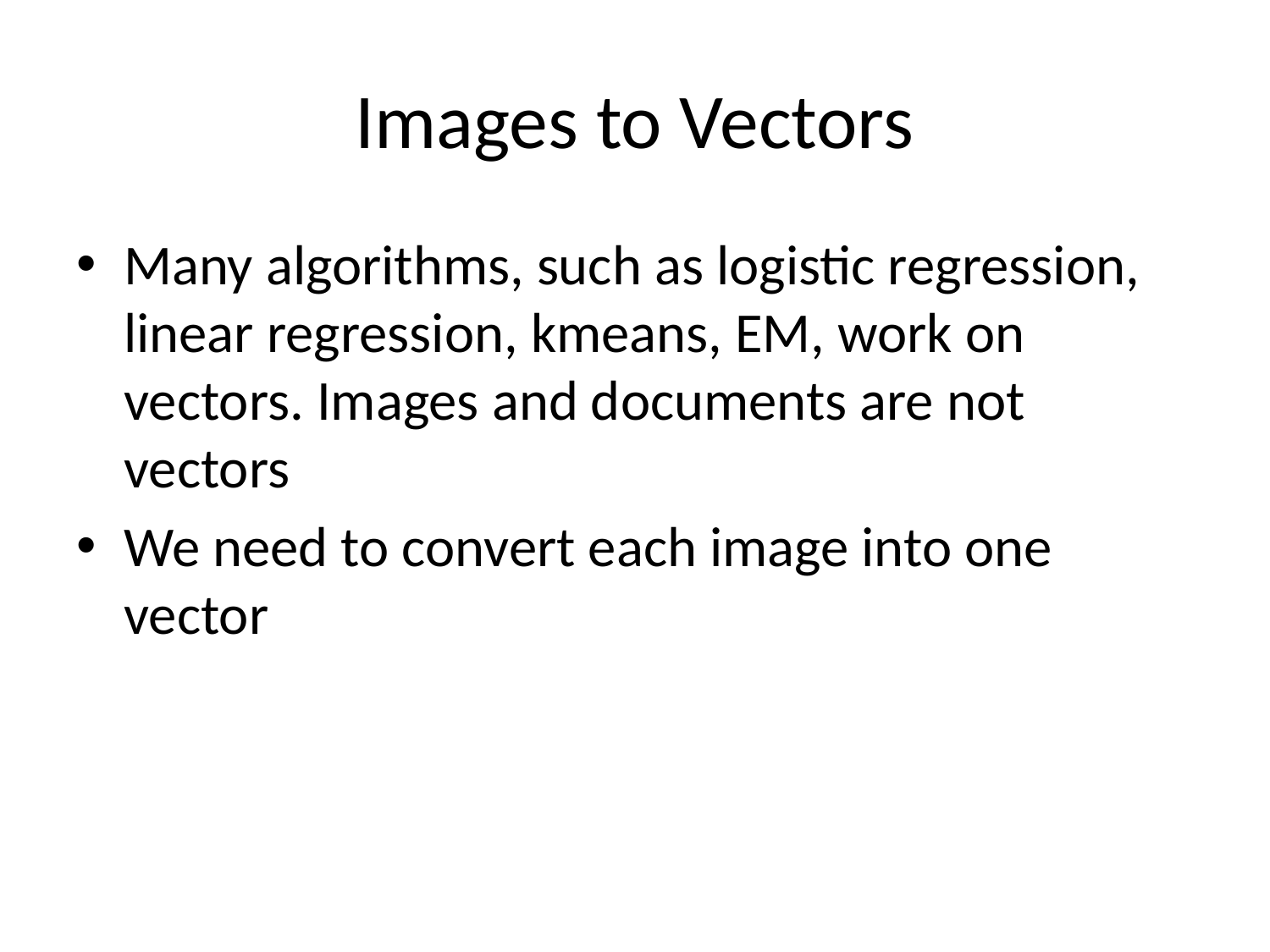

# Images to Vectors
Many algorithms, such as logistic regression, linear regression, kmeans, EM, work on vectors. Images and documents are not vectors
We need to convert each image into one vector